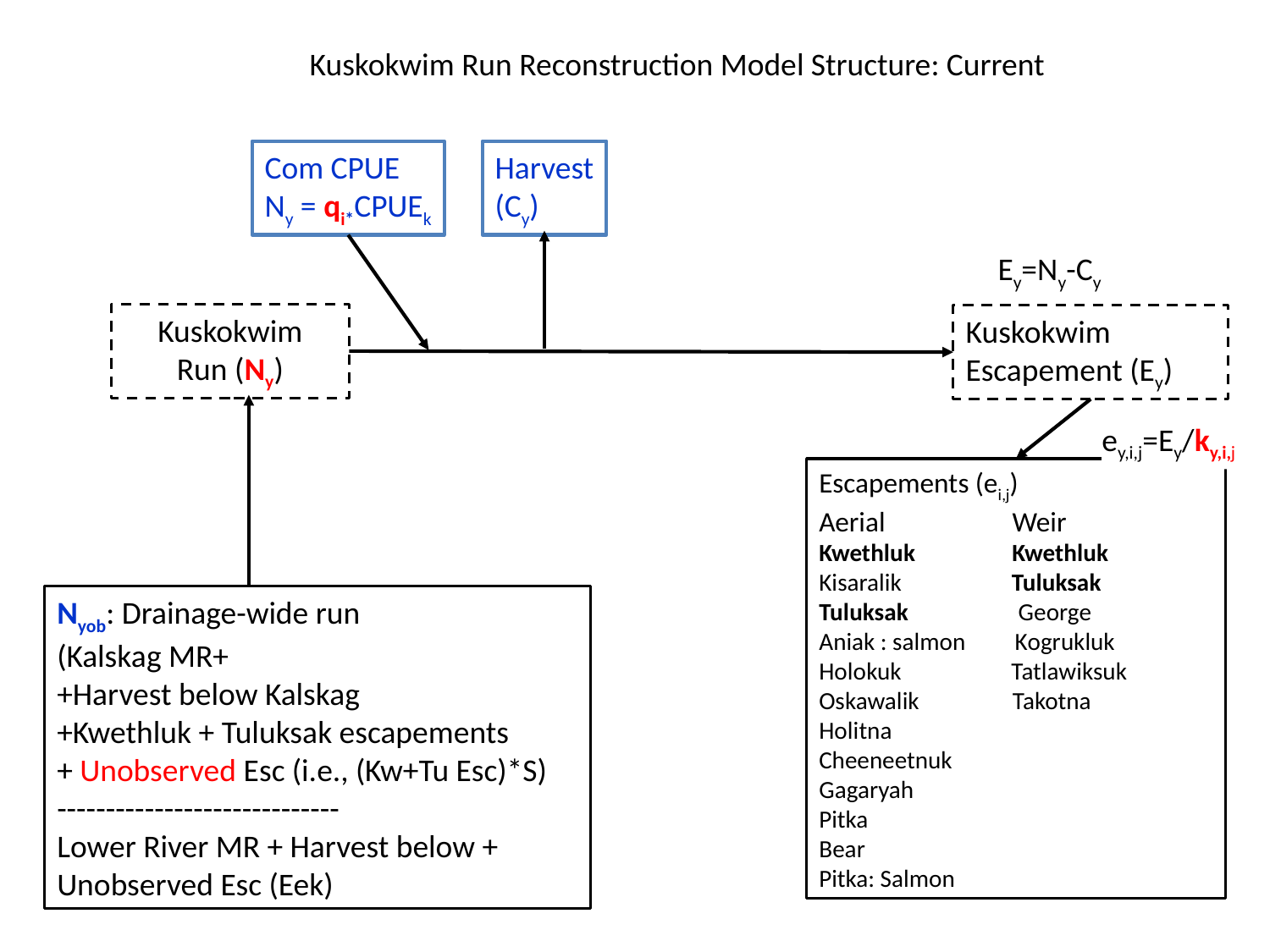

Kuskokwim Run Reconstruction Model Structure: Current
Com CPUE
Ny = qi*CPUEk
Harvest
(Cy)
Ey=Ny-Cy
Kuskokwim
Run (Ny)
Kuskokwim Escapement (Ey)
ey,i,j=Ey/ky,i,j
Escapements (ei,j)
Aerial                    Weir
Kwethluk	            Kwethluk
Kisaralik                    Tuluksak
Tuluksak                    George
Aniak : salmon         Kogrukluk
Holokuk                    Tatlawiksuk
Oskawalik                 Takotna
Holitna
Cheeneetnuk
Gagaryah
Pitka
Bear
Pitka: Salmon
Nyob: Drainage-wide run
(Kalskag MR+
+Harvest below Kalskag
+Kwethluk + Tuluksak escapements
+ Unobserved Esc (i.e., (Kw+Tu Esc)*S)
-----------------------------
Lower River MR + Harvest below + Unobserved Esc (Eek)